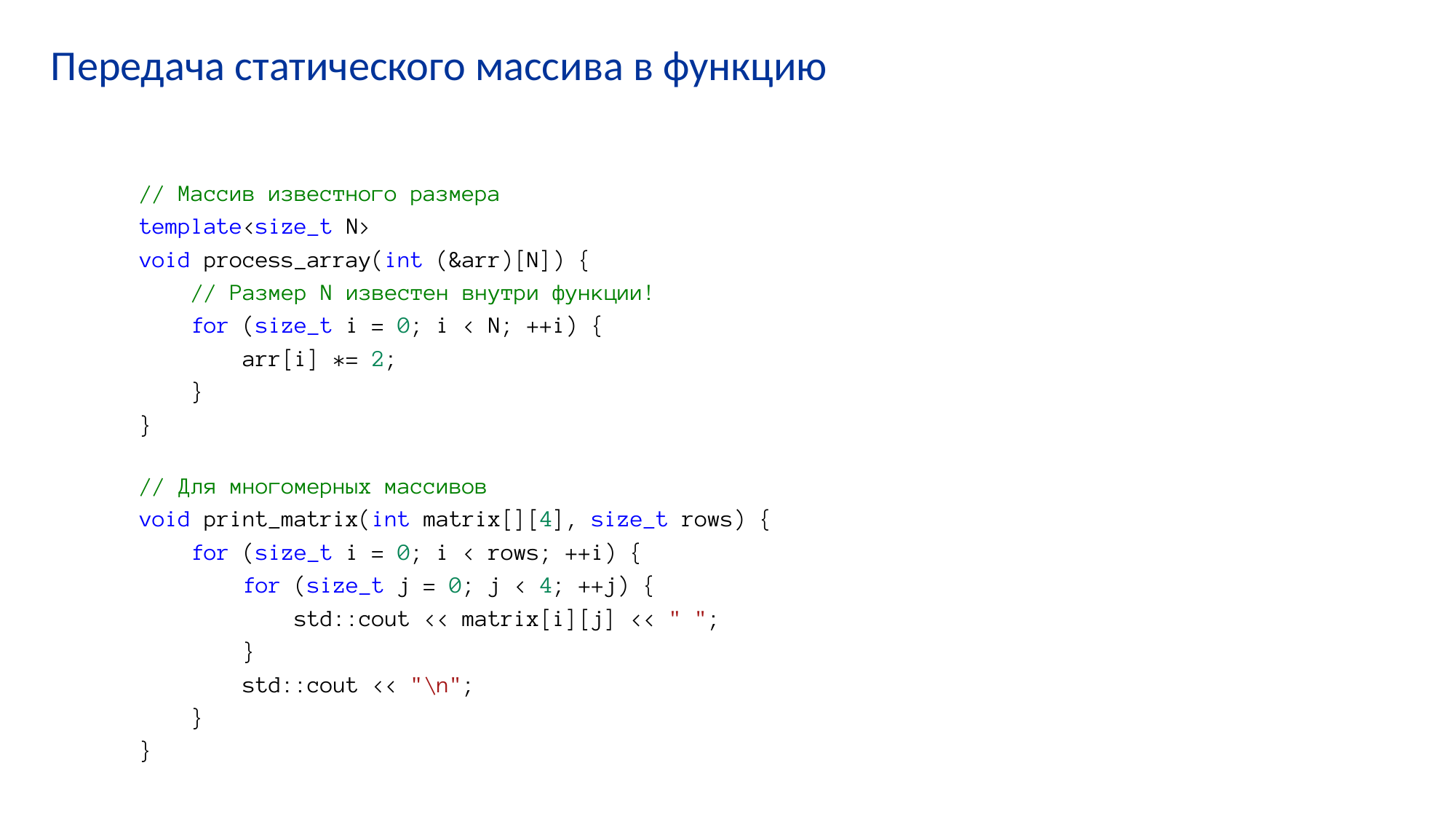

# Передача статического массива в функцию
// Массив известного размера
template<size_t N>
void process_array(int (&arr)[N]) {
    // Размер N известен внутри функции!
    for (size_t i = 0; i < N; ++i) {
        arr[i] *= 2;
    }
}
// Для многомерных массивов
void print_matrix(int matrix[][4], size_t rows) {
    for (size_t i = 0; i < rows; ++i) {
        for (size_t j = 0; j < 4; ++j) {
            std::cout << matrix[i][j] << " ";
        }
        std::cout << "\n";
    }
}